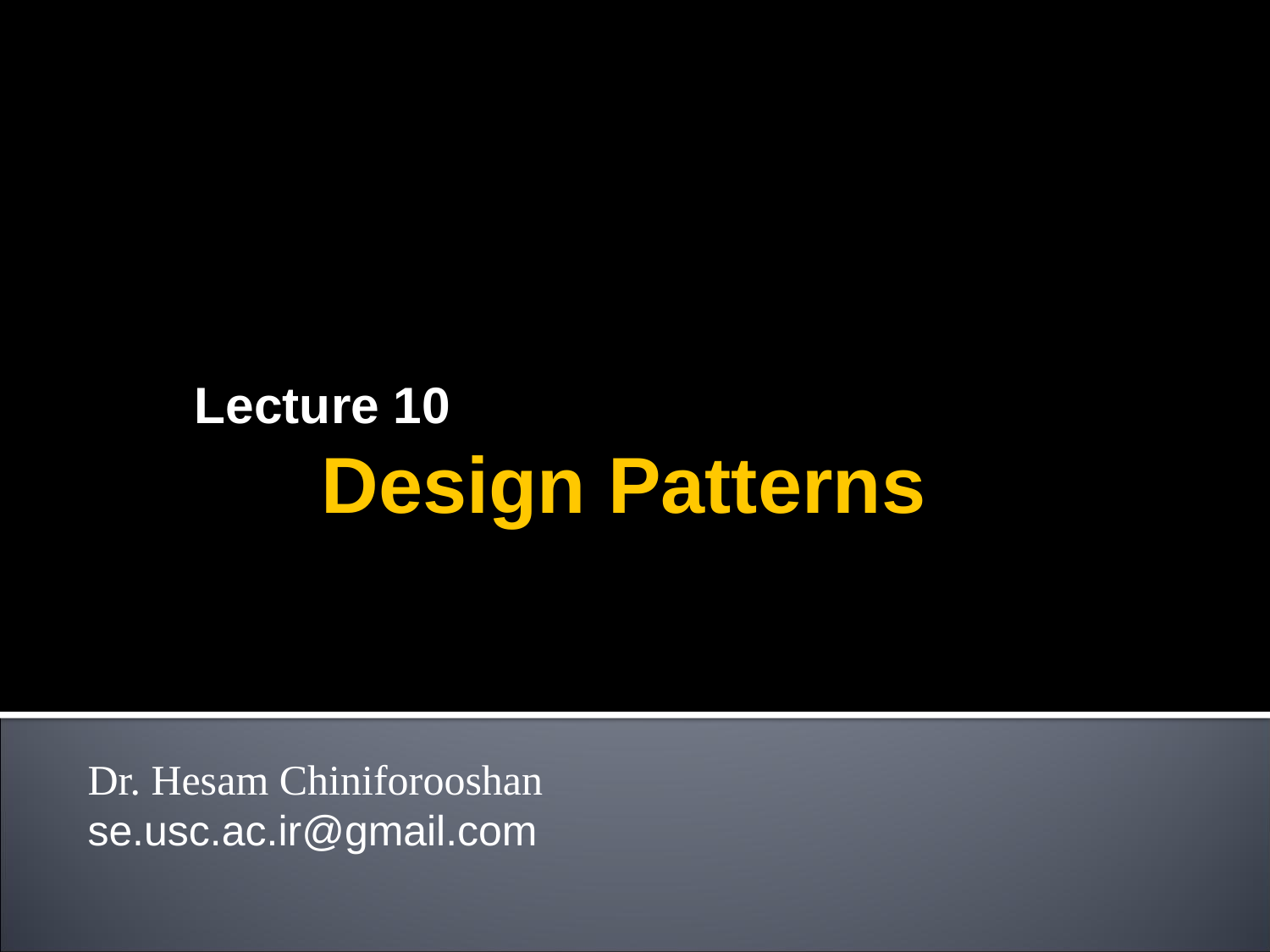

Lecture 10
		Design Patterns
Dr. Hesam Chiniforooshan
se.usc.ac.ir@gmail.com